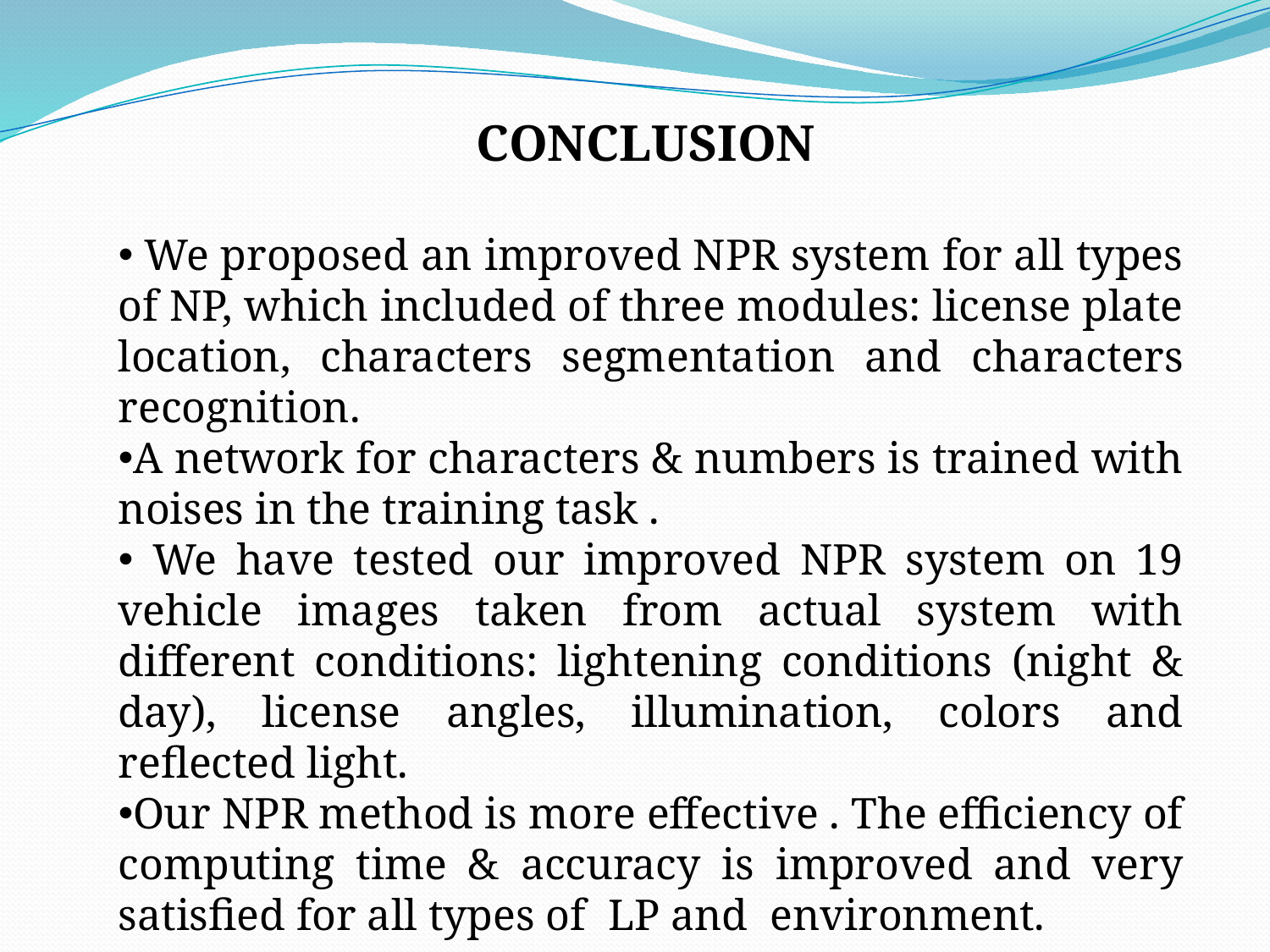

CONCLUSION
 We proposed an improved NPR system for all types of NP, which included of three modules: license plate location, characters segmentation and characters recognition.
A network for characters & numbers is trained with noises in the training task .
 We have tested our improved NPR system on 19 vehicle images taken from actual system with different conditions: lightening conditions (night & day), license angles, illumination, colors and reflected light.
Our NPR method is more effective . The efficiency of computing time & accuracy is improved and very satisfied for all types of  LP and  environment.